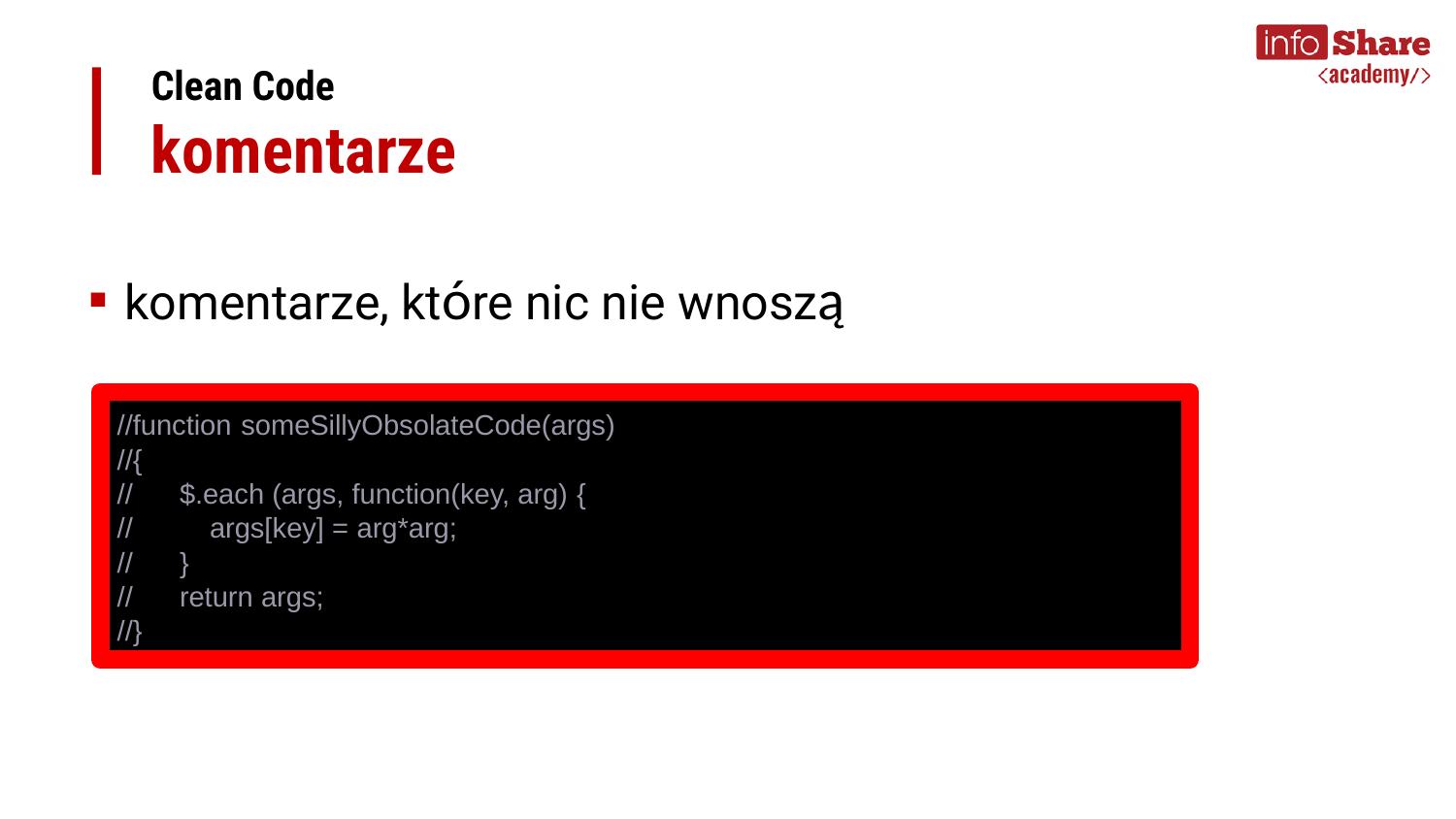

Clean Code
komentarze
komentarze, które nic nie wnoszą

//function someSillyObsolateCode(args)
//{
//	$.each (args, function(key, arg) {
//	args[key] = arg*arg;
//	}
//	return args;
//}